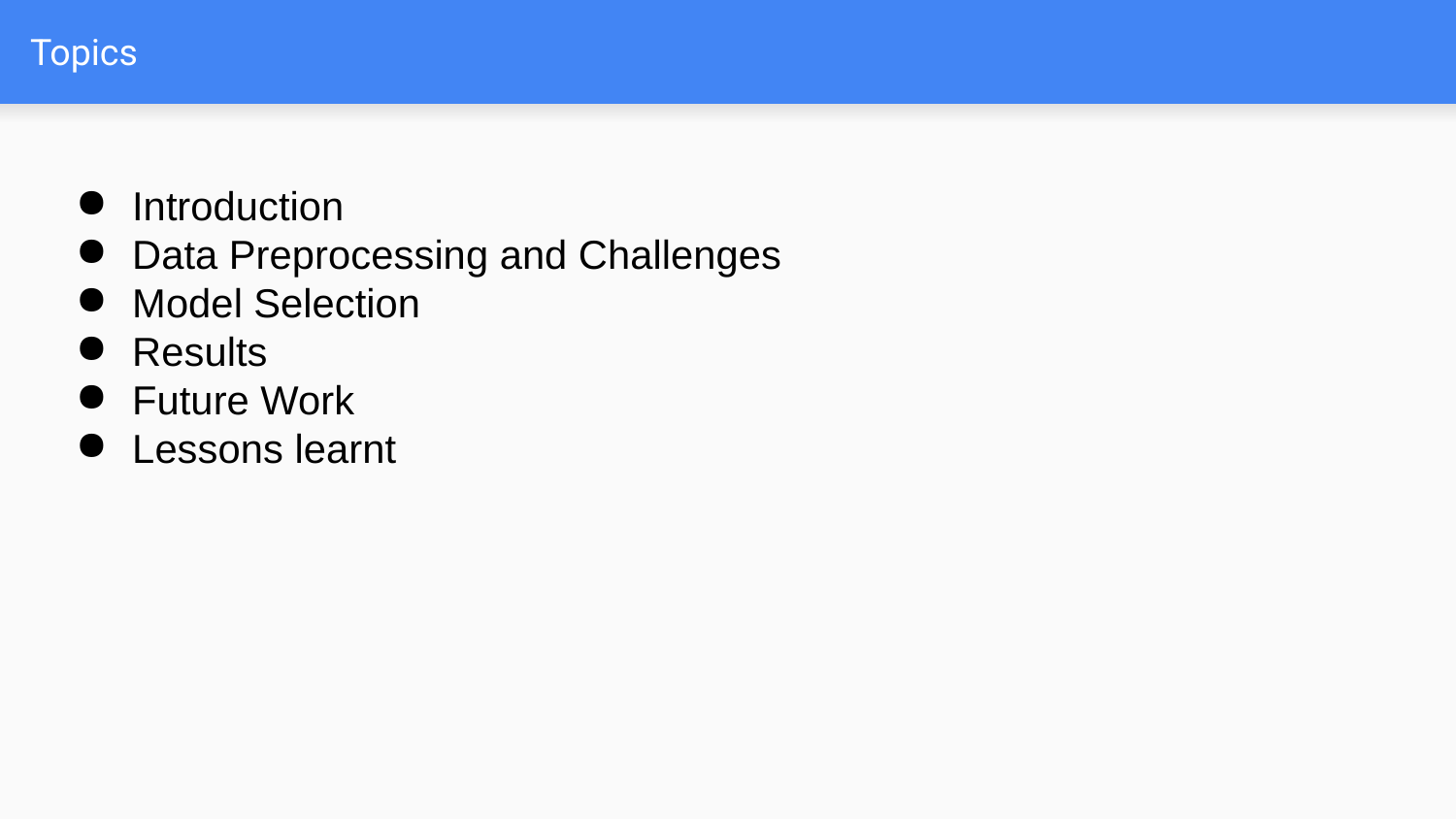

# Topics
Introduction
Data Preprocessing and Challenges
Model Selection
Results
Future Work
Lessons learnt